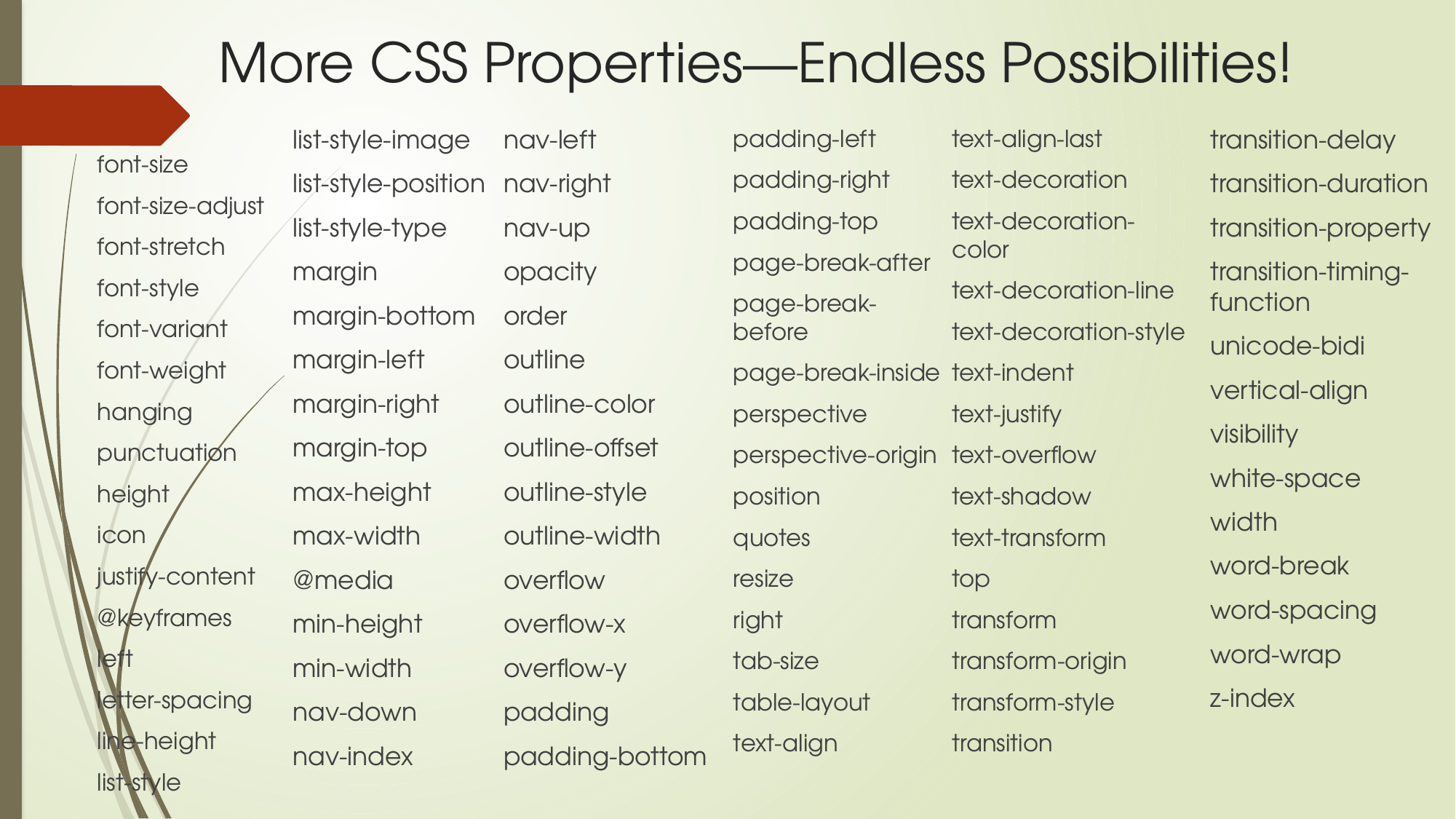

# More CSS Properties—Endless Possibilities!
list-style-image
list-style-position
list-style-type
margin
margin-bottom
margin-left
margin-right
margin-top
max-height
max-width
@media
min-height
min-width
nav-down
nav-index
nav-left
nav-right
nav-up
opacity
order
outline
outline-color
outline-offset
outline-style
outline-width
overflow
overflow-x
overflow-y
padding
padding-bottom
padding-left
padding-right
padding-top
page-break-after
page-break-before
page-break-inside
perspective
perspective-origin
position
quotes
resize
right
tab-size
table-layout
text-align
text-align-last
text-decoration
text-decoration-color
text-decoration-line
text-decoration-style
text-indent
text-justify
text-overflow
text-shadow
text-transform
top
transform
transform-origin
transform-style
transition
transition-delay
transition-duration
transition-property
transition-timing-function
unicode-bidi
vertical-align
visibility
white-space
width
word-break
word-spacing
word-wrap
z-index
font-size
font-size-adjust
font-stretch
font-style
font-variant
font-weight
hanging
punctuation
height
icon
justify-content
@keyframes
left
letter-spacing
line-height
list-style